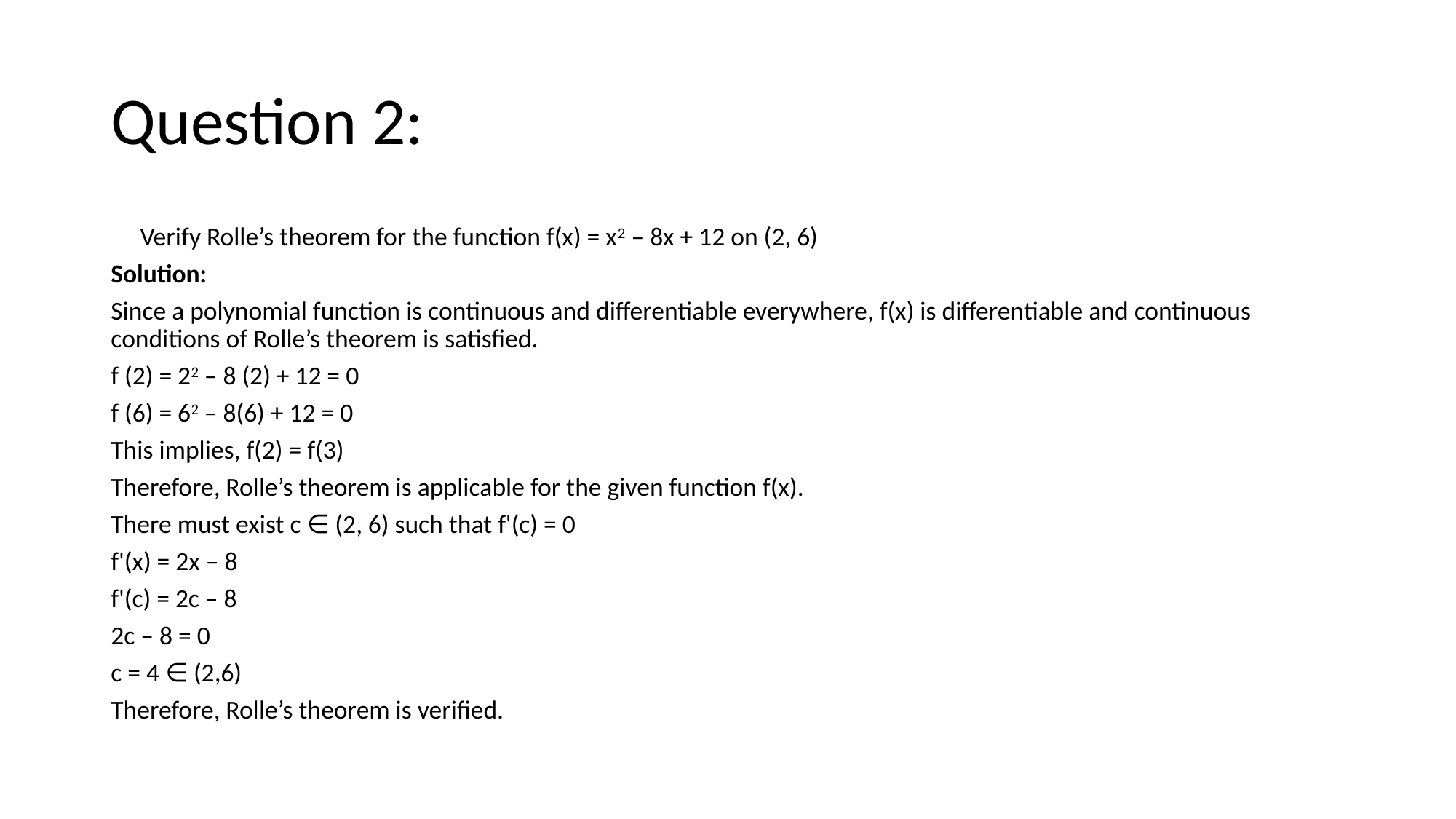

# Question 2:
     Verify Rolle’s theorem for the function f(x) = x2 – 8x + 12 on (2, 6)
Solution:
Since a polynomial function is continuous and differentiable everywhere, f(x) is differentiable and continuous conditions of Rolle’s theorem is satisfied.
f (2) = 22 – 8 (2) + 12 = 0
f (6) = 62 – 8(6) + 12 = 0
This implies, f(2) = f(3)
Therefore, Rolle’s theorem is applicable for the given function f(x).
There must exist c ∈ (2, 6) such that f'(c) = 0
f'(x) = 2x – 8
f'(c) = 2c – 8
2c – 8 = 0
c = 4 ∈ (2,6)
Therefore, Rolle’s theorem is verified.